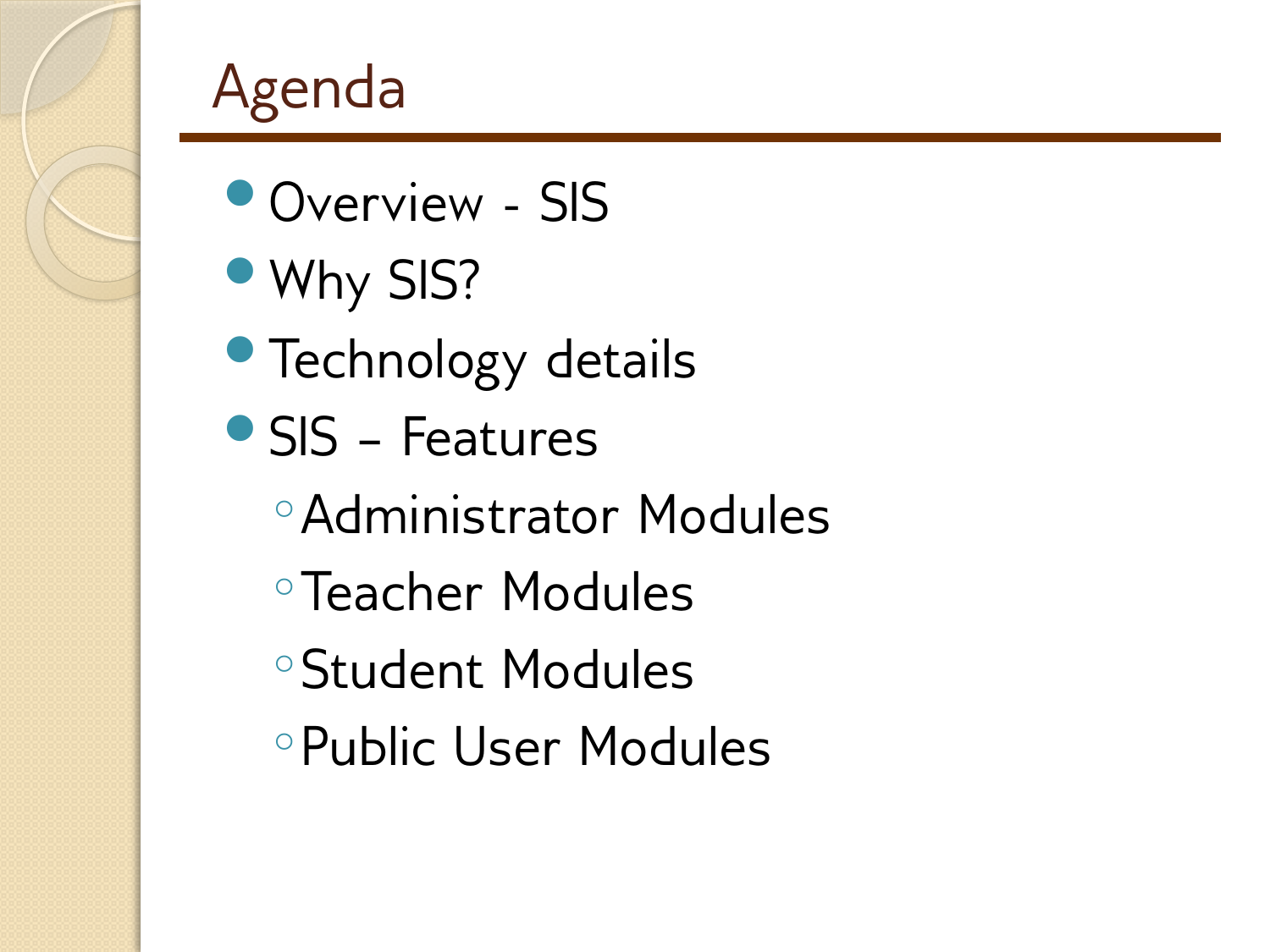

# Agenda
Overview - SIS
Why SIS?
Technology details
SIS – Features
Administrator Modules
Teacher Modules
Student Modules
Public User Modules